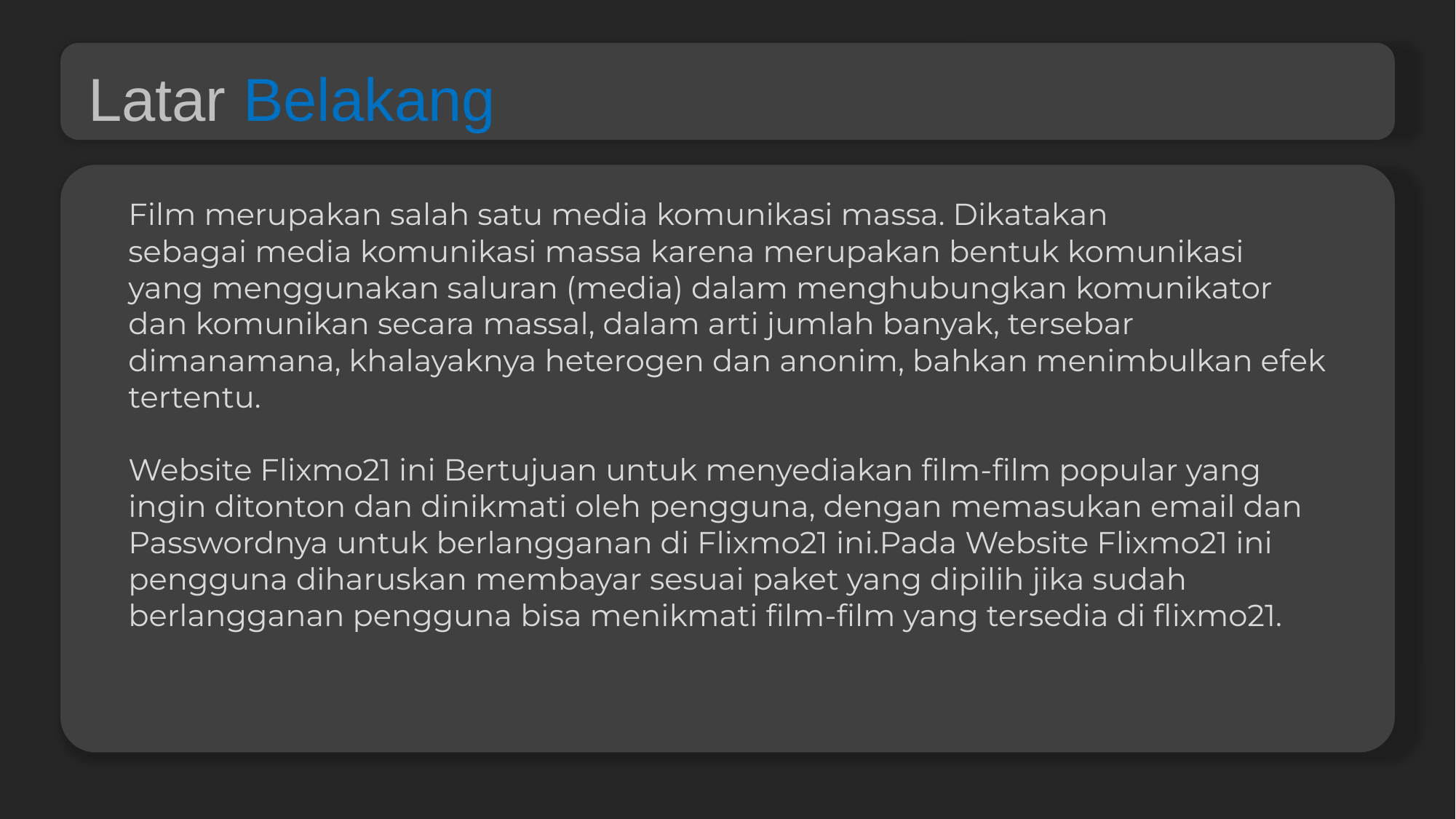

Latar Belakang

Film merupakan salah satu media komunikasi massa. Dikatakan
sebagai media komunikasi massa karena merupakan bentuk komunikasi
yang menggunakan saluran (media) dalam menghubungkan komunikator
dan komunikan secara massal, dalam arti jumlah banyak, tersebar dimanamana, khalayaknya heterogen dan anonim, bahkan menimbulkan efek
tertentu.

Website Flixmo21 ini Bertujuan untuk menyediakan film-film popular yang ingin ditonton dan dinikmati oleh pengguna, dengan memasukan email dan Passwordnya untuk berlangganan di Flixmo21 ini.Pada Website Flixmo21 ini pengguna diharuskan membayar sesuai paket yang dipilih jika sudah berlangganan pengguna bisa menikmati film-film yang tersedia di flixmo21.